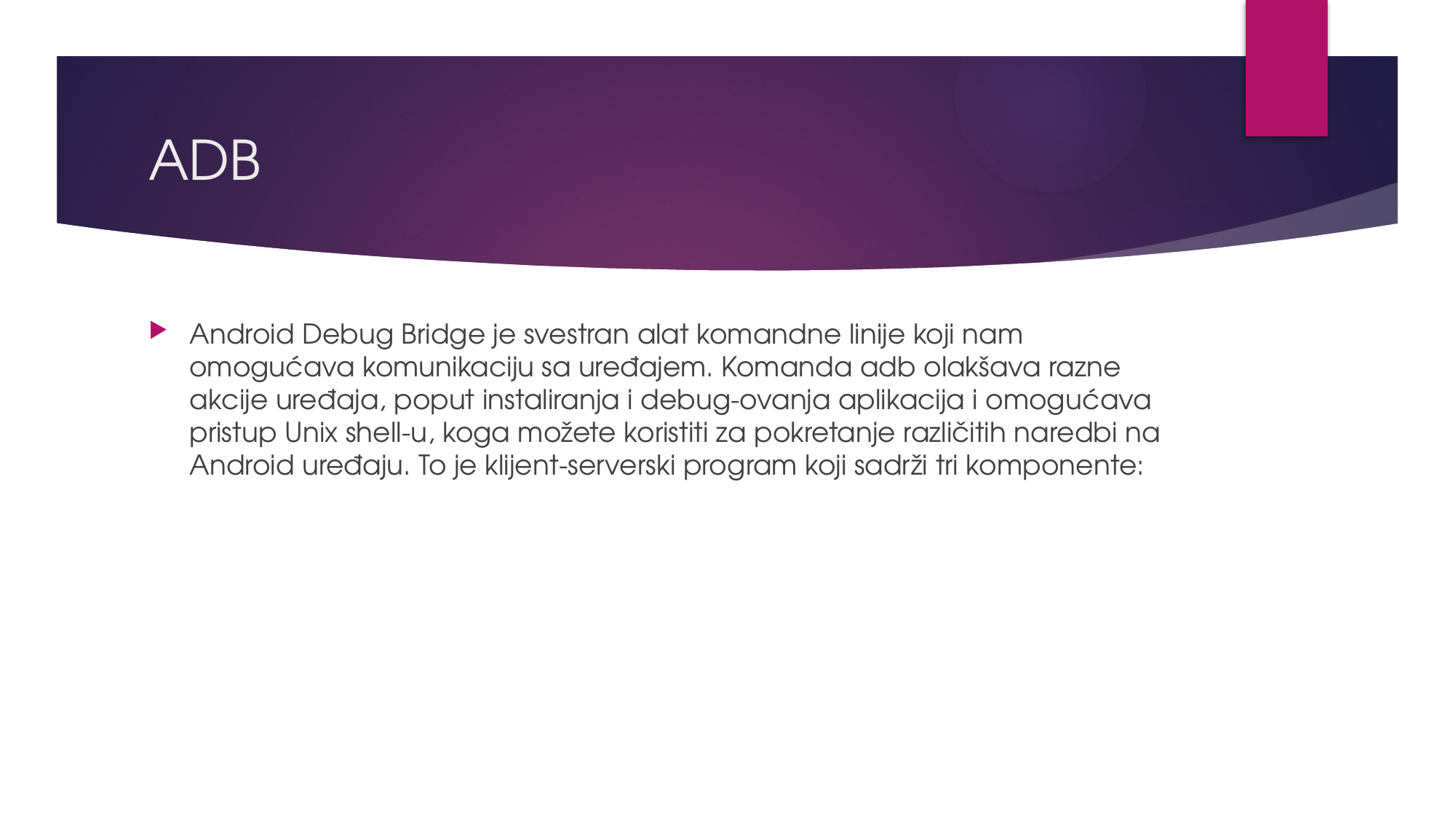

# ADB
Android Debug Bridge je svestran alat komandne linije koji nam omogućava komunikaciju sa uređajem. Komanda adb olakšava razne akcije uređaja, poput instaliranja i debug-ovanja aplikacija i omogućava pristup Unix shell-u, koga možete koristiti za pokretanje različitih naredbi na Android uređaju. To je klijent-serverski program koji sadrži tri komponente: